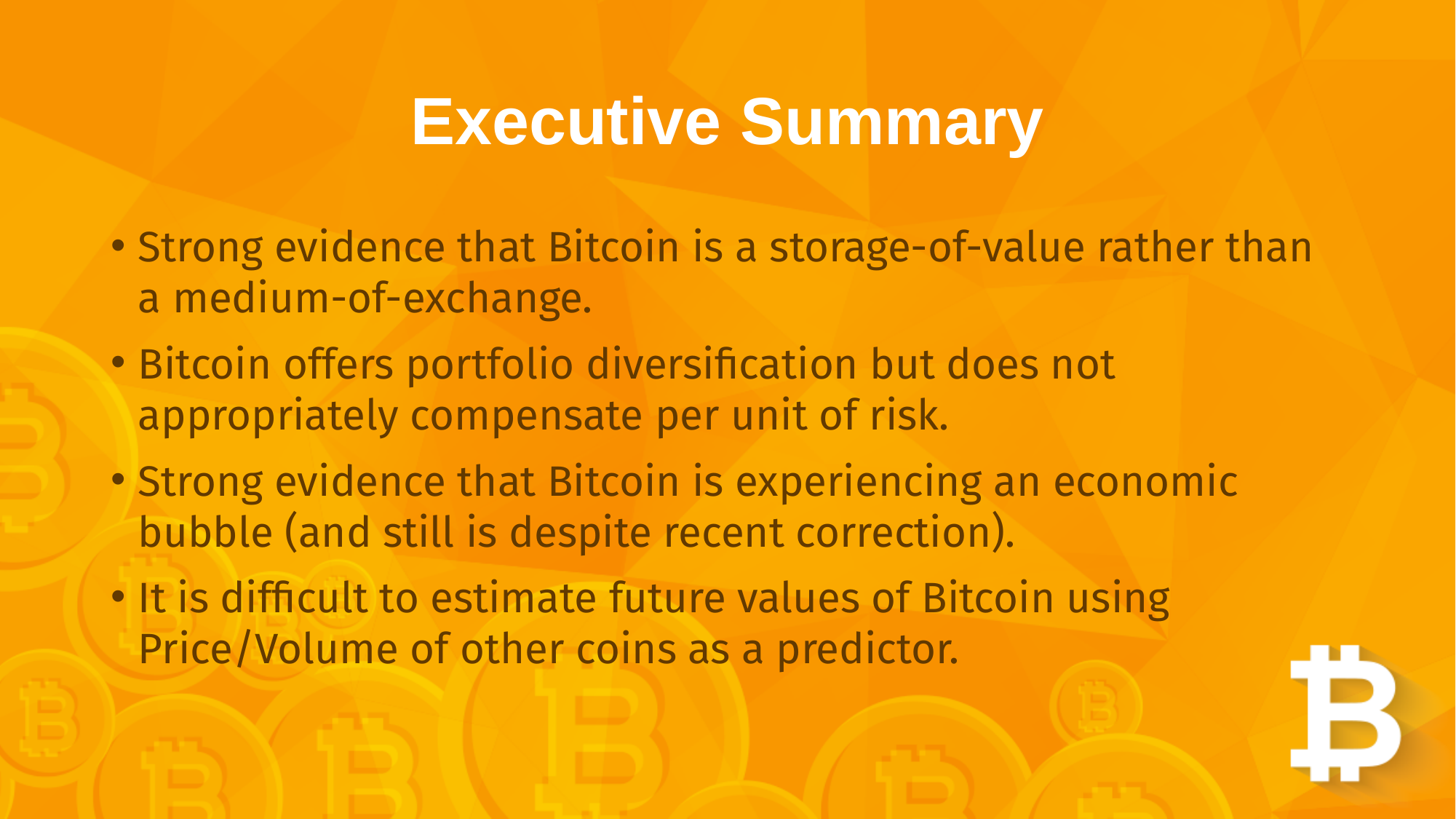

# Executive Summary
Strong evidence that Bitcoin is a storage-of-value rather than a medium-of-exchange.
Bitcoin offers portfolio diversification but does not appropriately compensate per unit of risk.
Strong evidence that Bitcoin is experiencing an economic bubble (and still is despite recent correction).
It is difficult to estimate future values of Bitcoin using Price/Volume of other coins as a predictor.